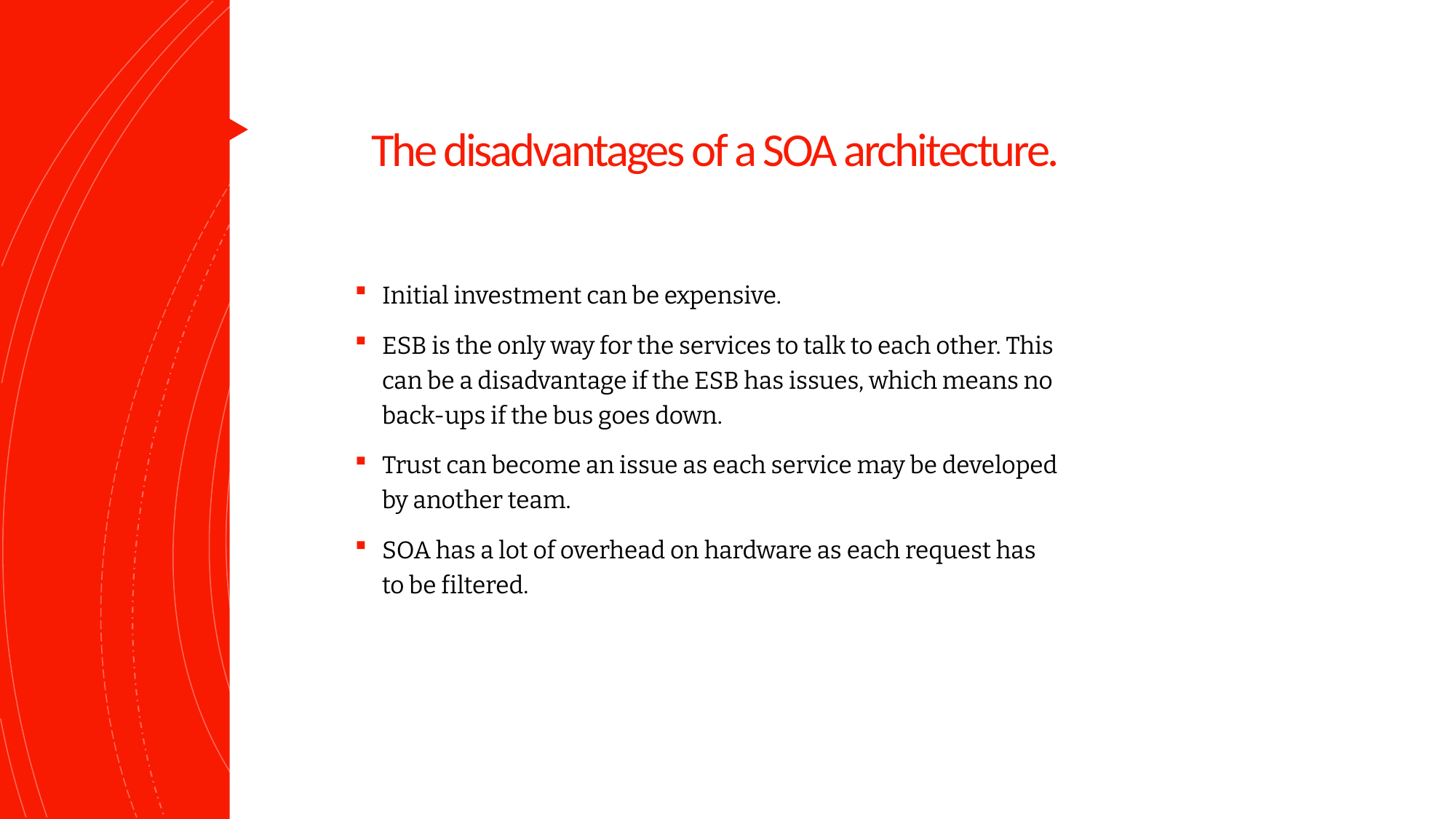

# The disadvantages of a SOA architecture.

Initial investment can be expensive.
ESB is the only way for the services to talk to each other. This can be a disadvantage if the ESB has issues, which means no back-ups if the bus goes down.
Trust can become an issue as each service may be developed by another team.
SOA has a lot of overhead on hardware as each request has to be filtered.